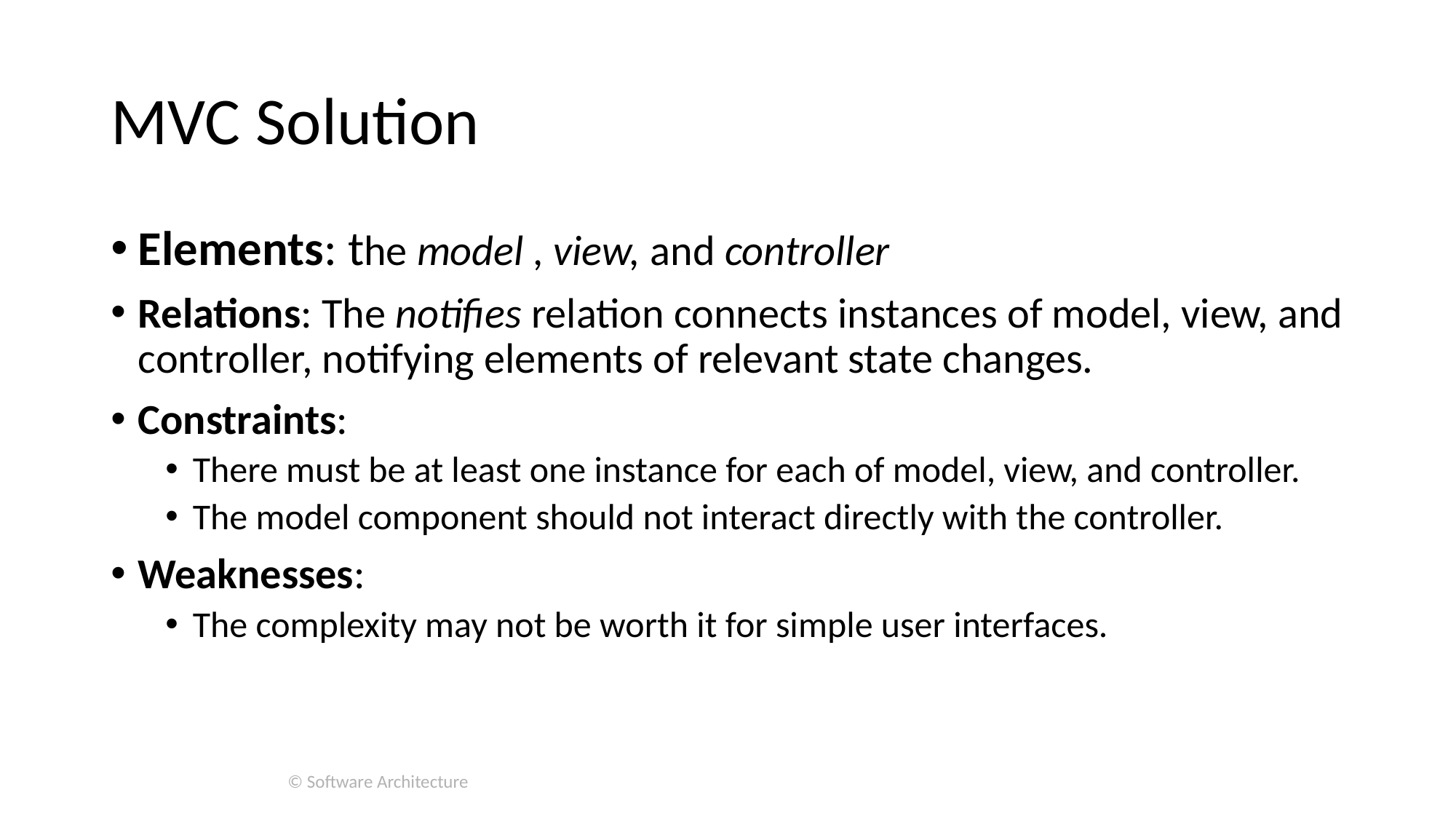

# MVC Solution
Elements: the model , view, and controller
Relations: The notifies relation connects instances of model, view, and controller, notifying elements of relevant state changes.
Constraints:
There must be at least one instance for each of model, view, and controller.
The model component should not interact directly with the controller.
Weaknesses:
The complexity may not be worth it for simple user interfaces.

© Software Architecture